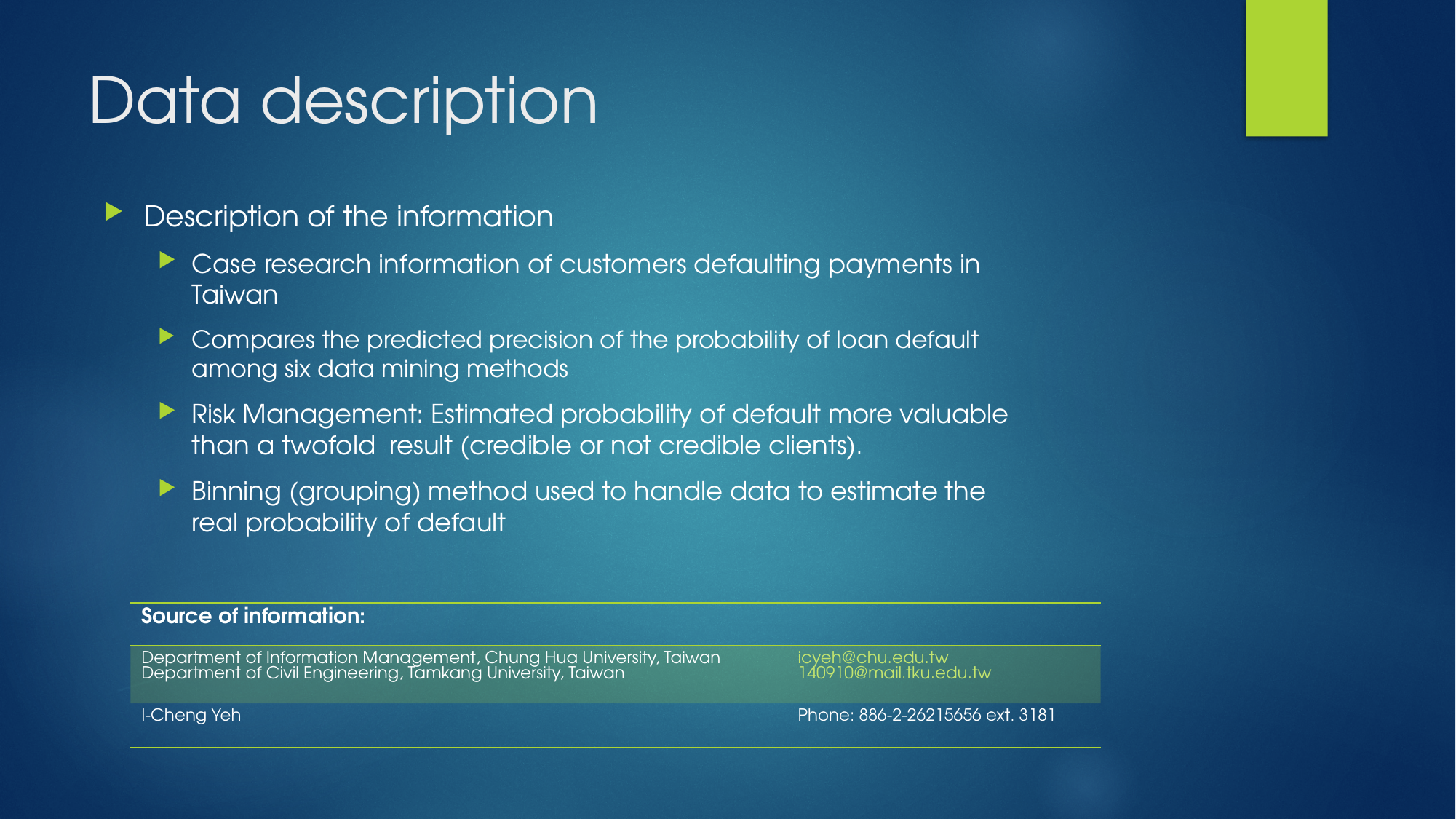

# Data description
Description of the information
Case research information of customers defaulting payments in Taiwan
Compares the predicted precision of the probability of loan default among six data mining methods
Risk Management: Estimated probability of default more valuable than a twofold  result (credible or not credible clients).
Binning (grouping) method used to handle data to estimate the real probability of default
| Source of information: |  |
| --- | --- |
| Department of Information Management, Chung Hua University, Taiwan Department of Civil Engineering, Tamkang University, Taiwan | icyeh@chu.edu.tw 140910@mail.tku.edu.tw |
| I-Cheng Yeh | Phone: 886-2-26215656 ext. 3181 |